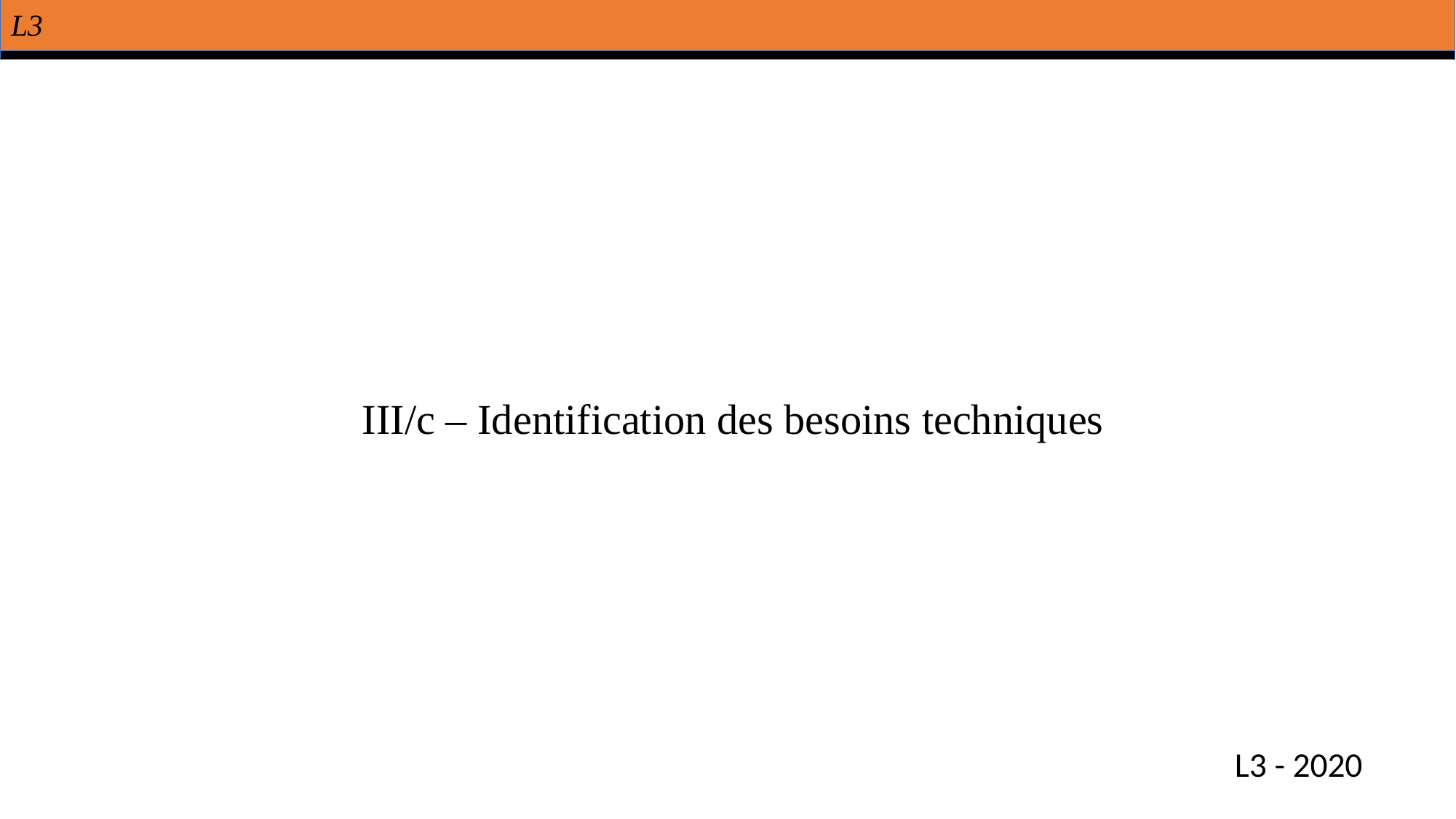

L3

# III/c – Identification des besoins techniques
L3 - 2020